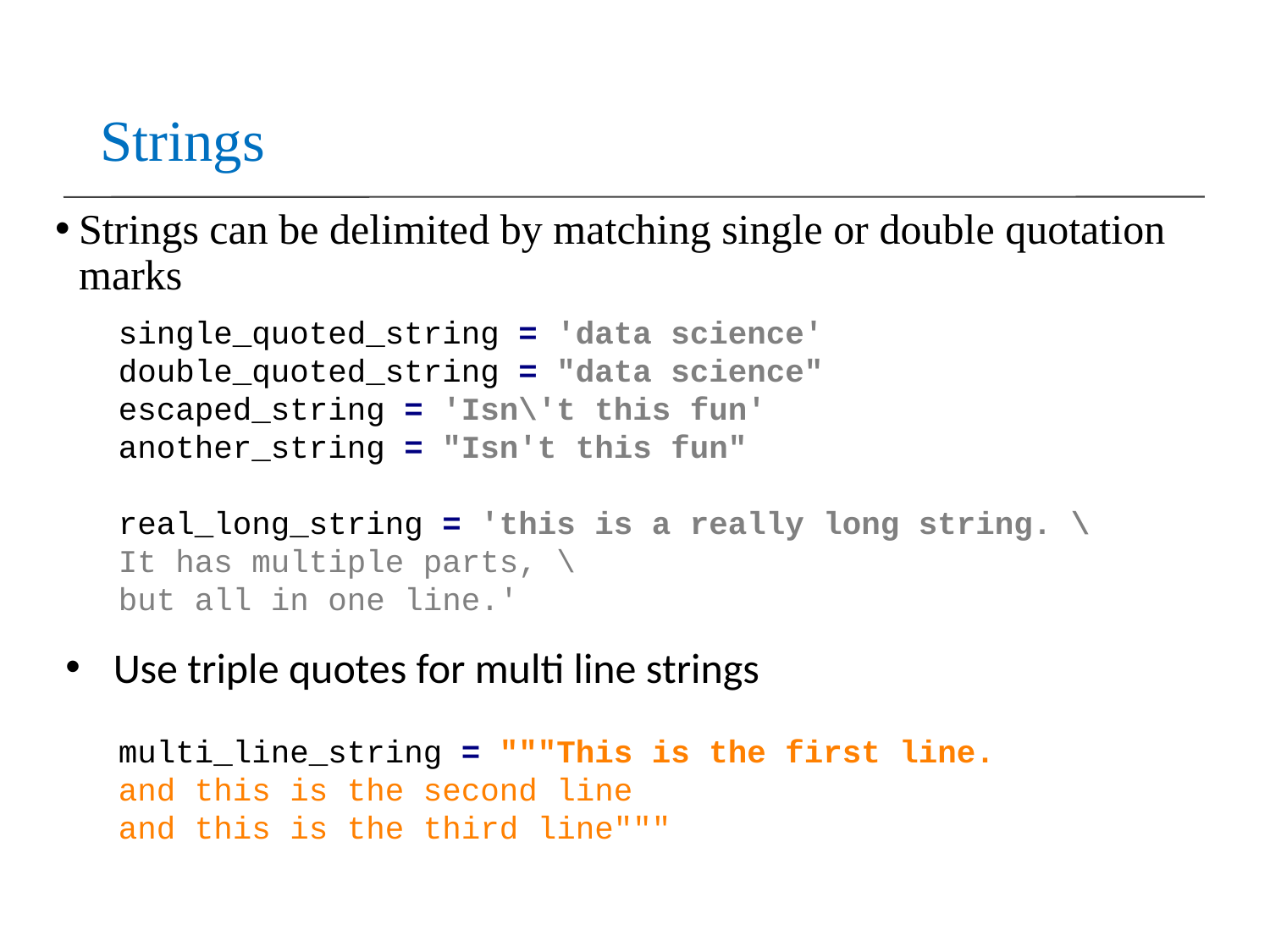

# Strings
Strings can be delimited by matching single or double quotation marks
single_quoted_string = 'data science'
double_quoted_string = "data science"
escaped_string = 'Isn\'t this fun'
another_string = "Isn't this fun"

real_long_string = 'this is a really long string. \
It has multiple parts, \
but all in one line.'

multi_line_string = """This is the first line.
and this is the second line
and this is the third line"""
Use triple quotes for multi line strings